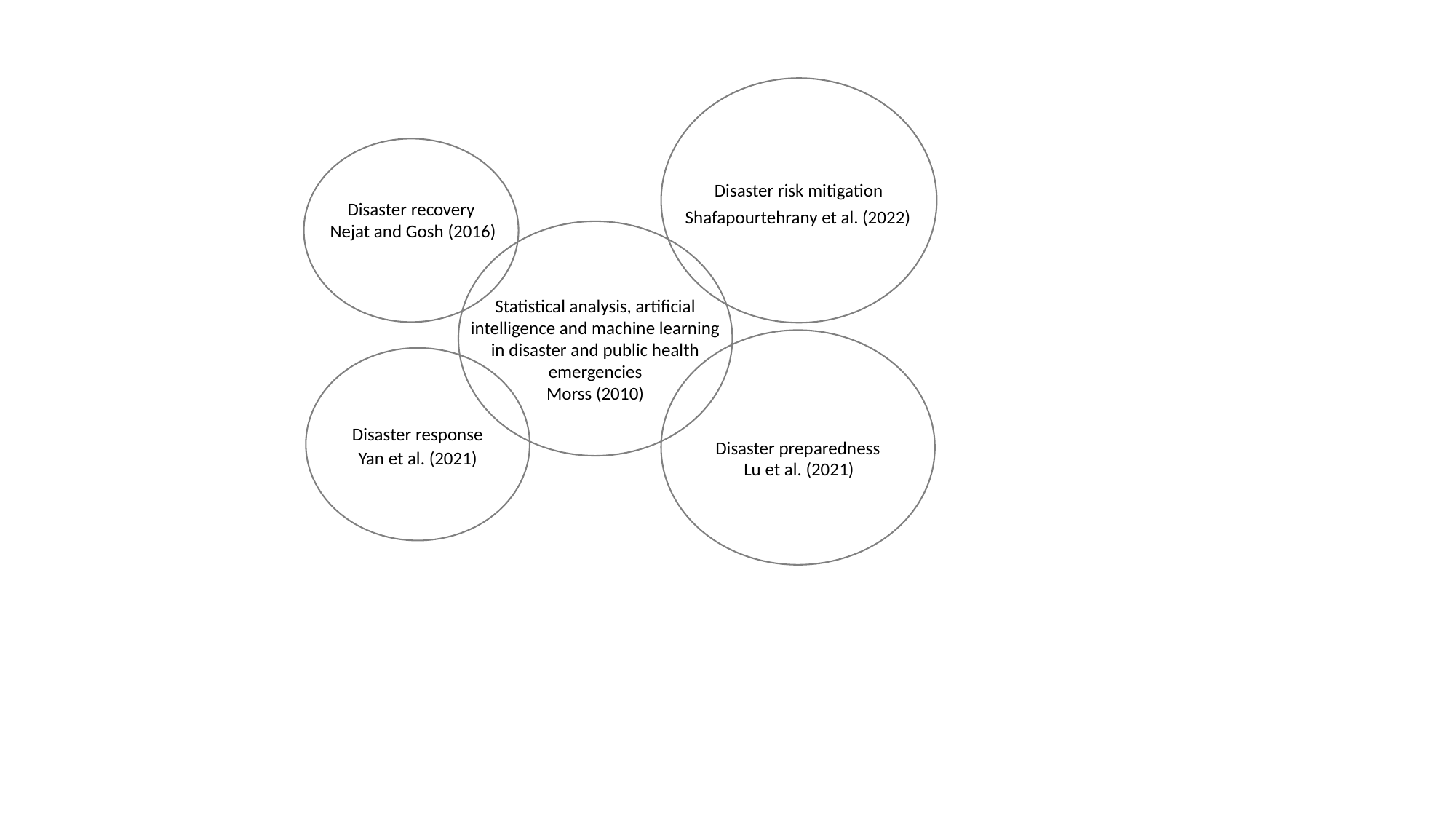

Disaster risk mitigation

Disaster recovery

Shafapourtehrany et al. (2022)
Nejat and Gosh (2016)

Statistical analysis, artificial intelligence and machine learning in disaster and public health emergencies
Morss (2010)
Disaster preparedness
Disaster response

Yan et al. (2021)
Lu et al. (2021)